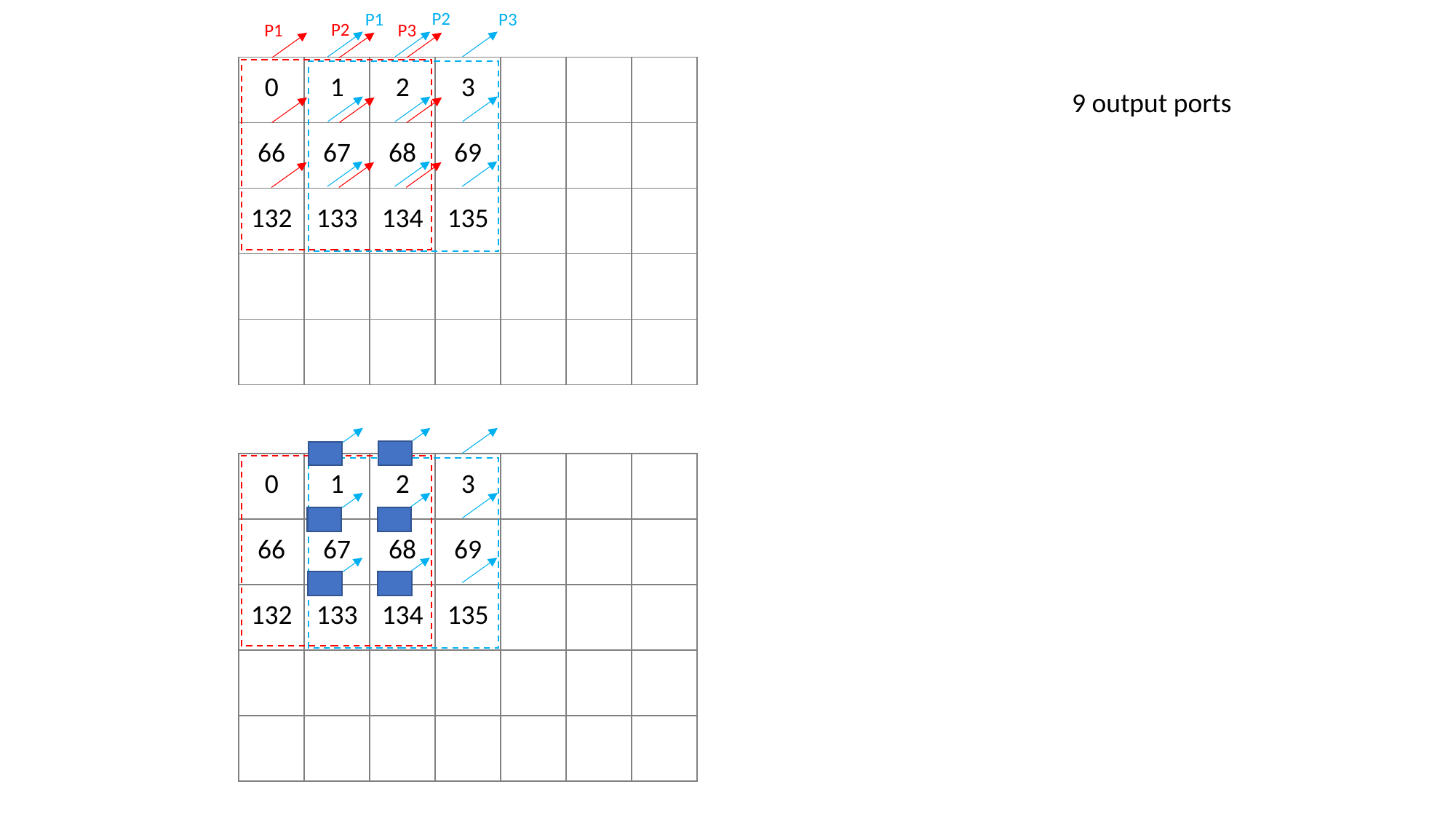

P2
P1
P3
P2
P1
P3
| 0 | 1 | 2 | 3 |  |  |  |
| --- | --- | --- | --- | --- | --- | --- |
| 66 | 67 | 68 | 69 |  |  |  |
| 132 | 133 | 134 | 135 |  |  |  |
|  |  |  |  |  |  |  |
|  |  |  |  |  |  |  |

9 output ports

| 0 | 1 | 2 | 3 |  |  |  |
| --- | --- | --- | --- | --- | --- | --- |
| 66 | 67 | 68 | 69 |  |  |  |
| 132 | 133 | 134 | 135 |  |  |  |
|  |  |  |  |  |  |  |
|  |  |  |  |  |  |  |